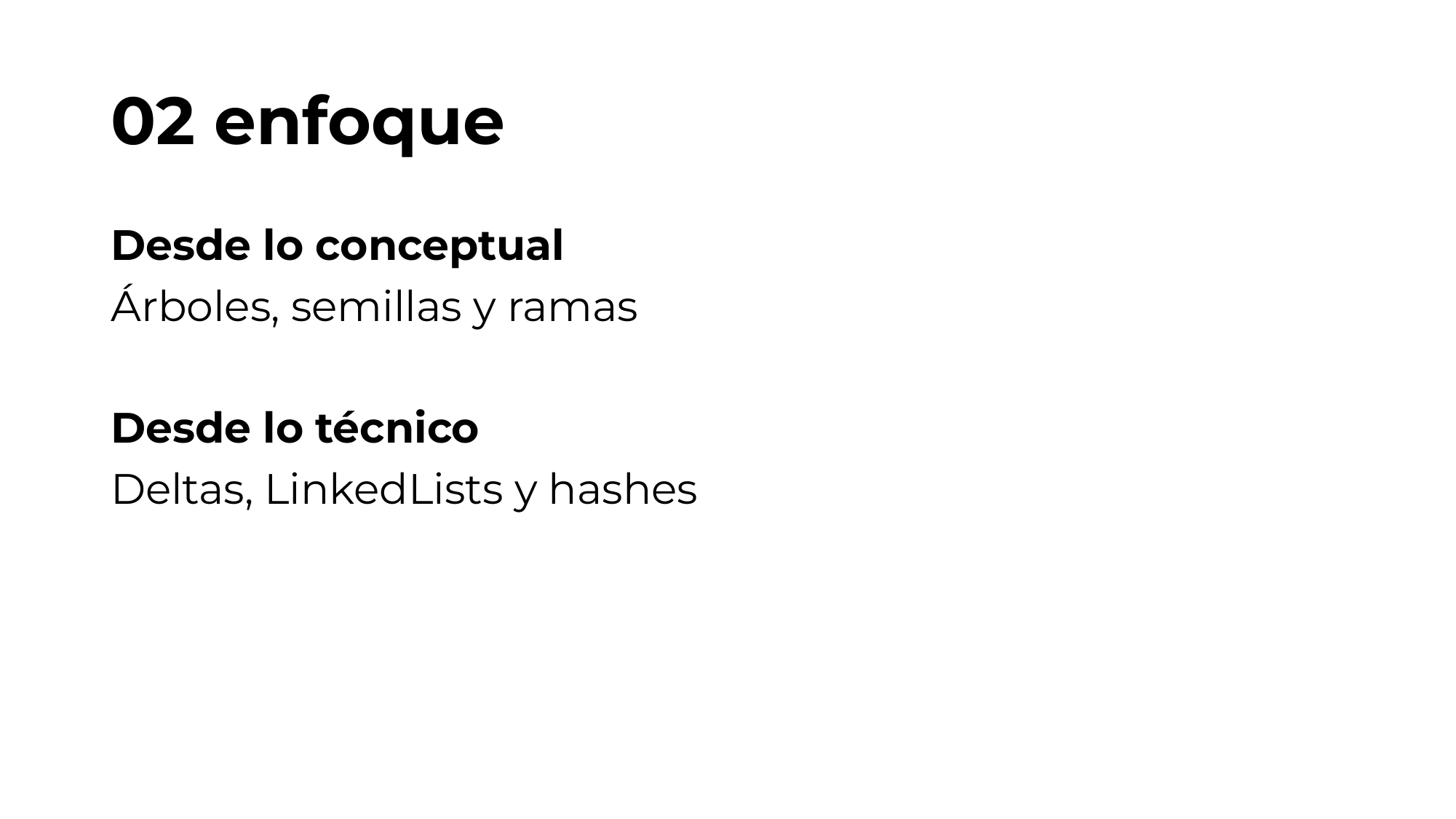

# 02 enfoque
Desde lo conceptual
Árboles, semillas y ramas

Desde lo técnico
Deltas, LinkedLists y hashes